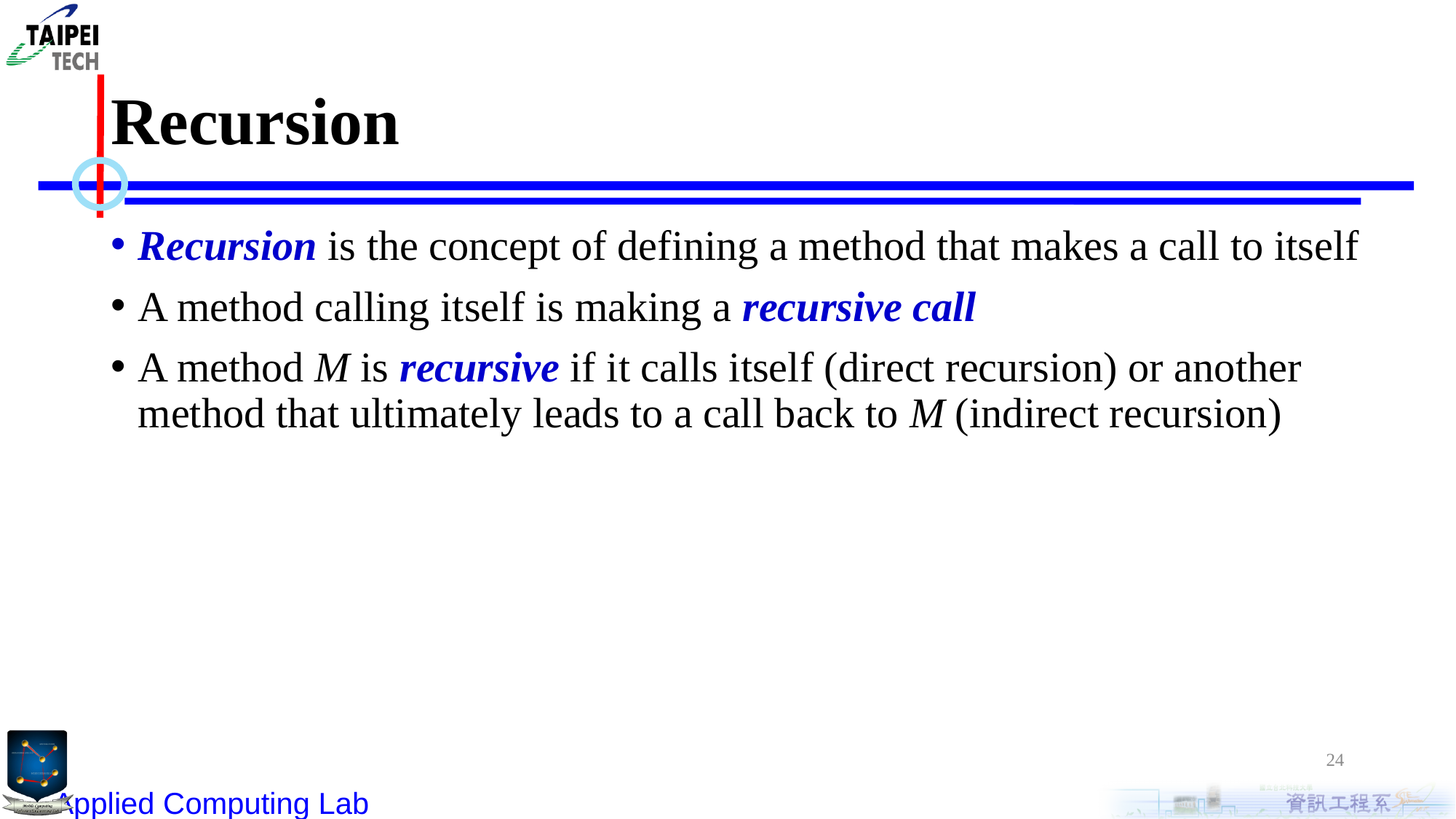

# Recursion
Recursion is the concept of defining a method that makes a call to itself
A method calling itself is making a recursive call
A method M is recursive if it calls itself (direct recursion) or another method that ultimately leads to a call back to M (indirect recursion)
24